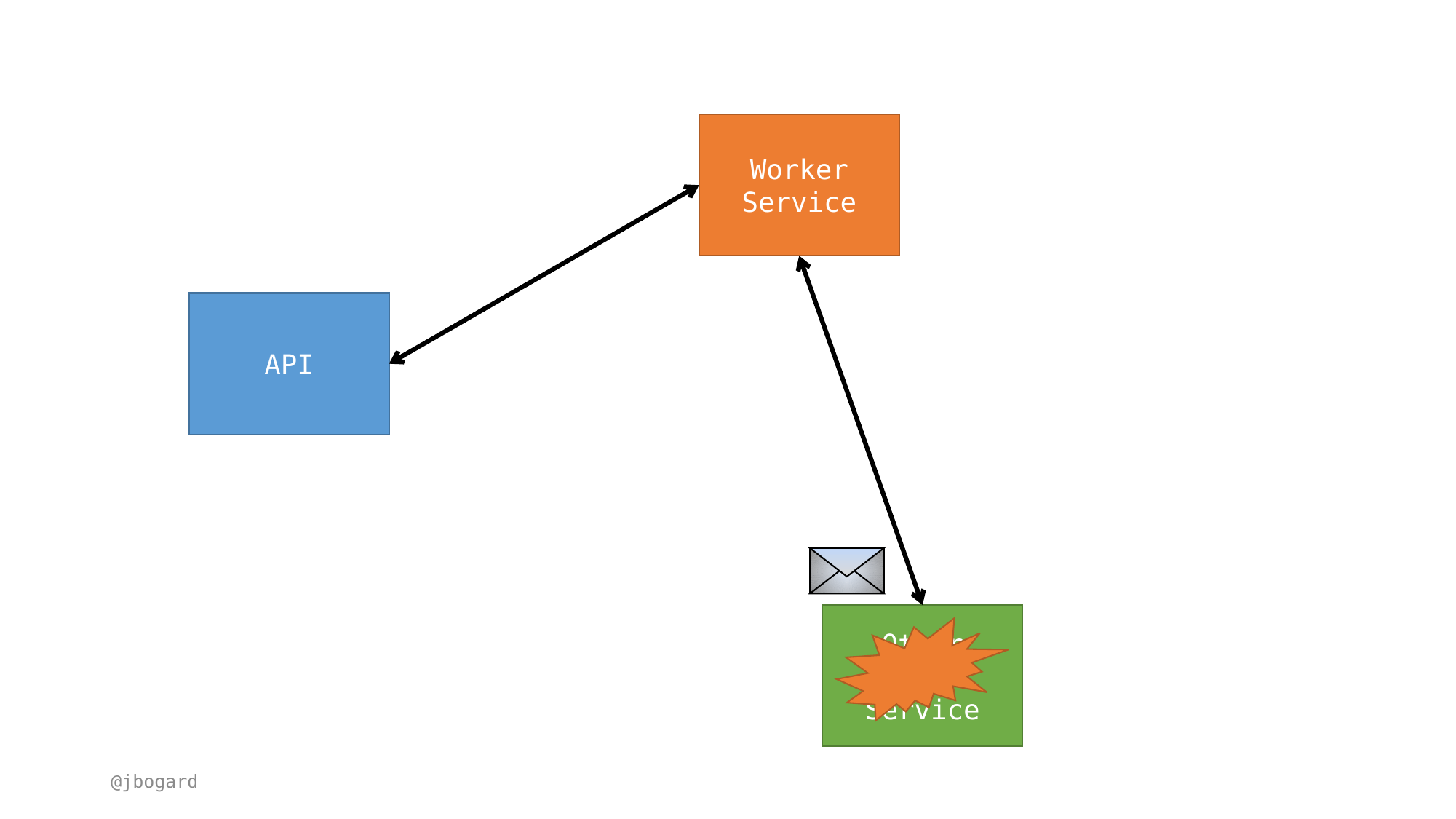

Worker Service
API

Other Worker Service

@jbogard